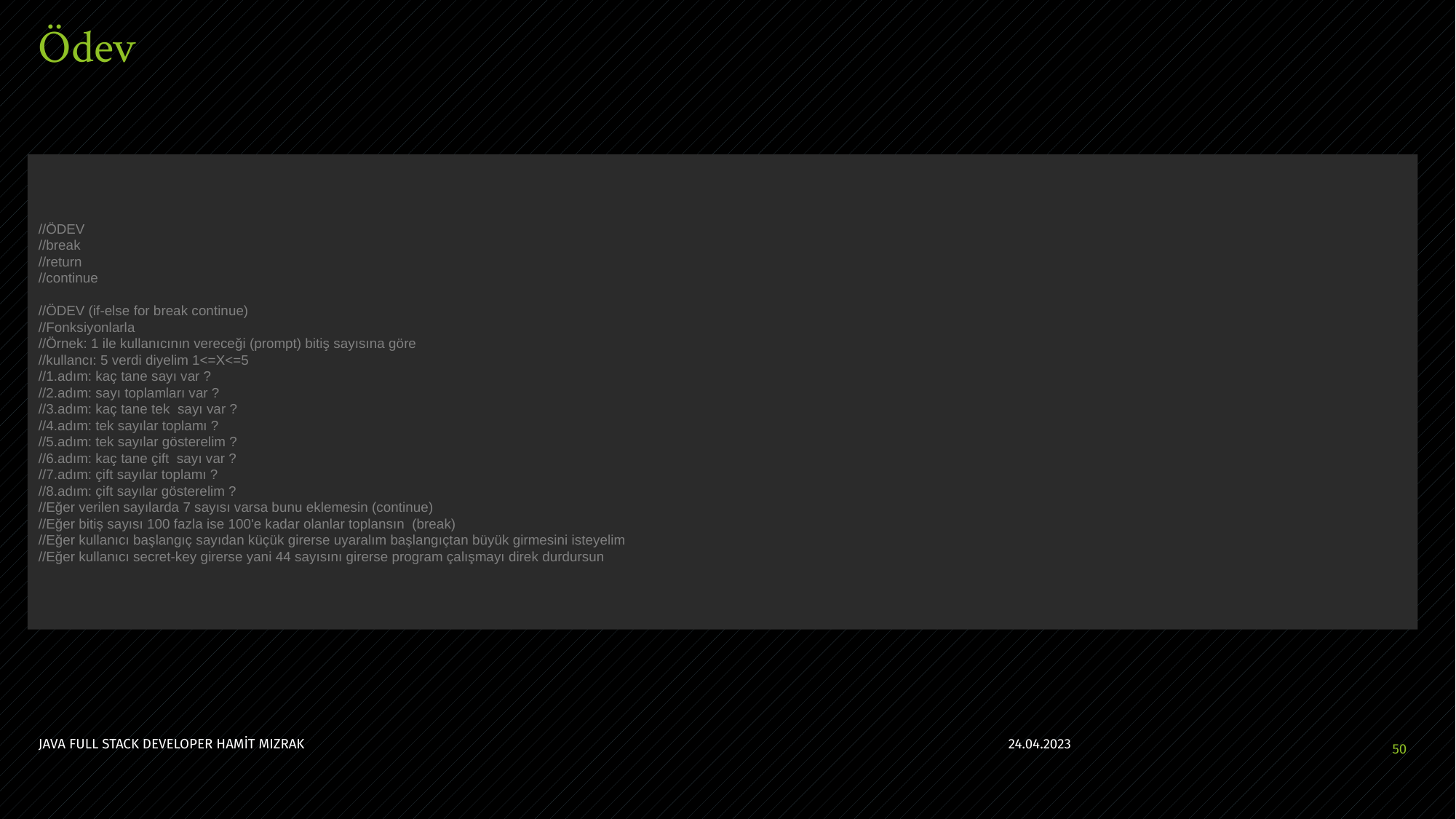

# Ödev
//ÖDEV
//break
//return
//continue
//ÖDEV (if-else for break continue)
//Fonksiyonlarla
//Örnek: 1 ile kullanıcının vereceği (prompt) bitiş sayısına göre
//kullancı: 5 verdi diyelim 1<=X<=5
//1.adım: kaç tane sayı var ?
//2.adım: sayı toplamları var ?
//3.adım: kaç tane tek  sayı var ?
//4.adım: tek sayılar toplamı ?
//5.adım: tek sayılar gösterelim ?
//6.adım: kaç tane çift  sayı var ?
//7.adım: çift sayılar toplamı ?
//8.adım: çift sayılar gösterelim ?
//Eğer verilen sayılarda 7 sayısı varsa bunu eklemesin (continue)
//Eğer bitiş sayısı 100 fazla ise 100'e kadar olanlar toplansın  (break)
//Eğer kullanıcı başlangıç sayıdan küçük girerse uyaralım başlangıçtan büyük girmesini isteyelim
//Eğer kullanıcı secret-key girerse yani 44 sayısını girerse program çalışmayı direk durdursun
JAVA FULL STACK DEVELOPER HAMİT MIZRAK
24.04.2023
50